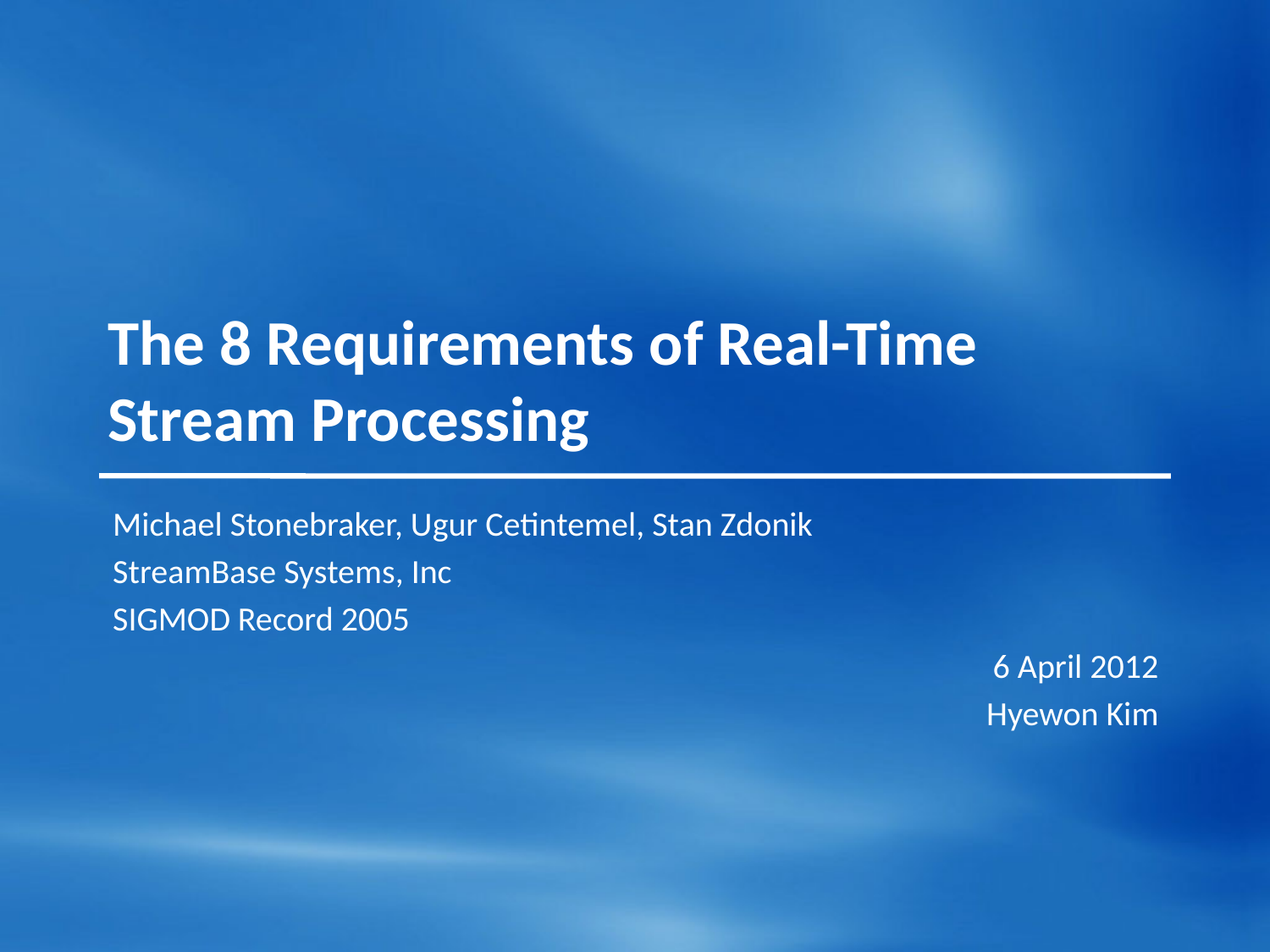

# The 8 Requirements of Real-Time Stream Processing
Michael Stonebraker, Ugur Cetintemel, Stan Zdonik
StreamBase Systems, Inc
SIGMOD Record 2005
6 April 2012
Hyewon Kim